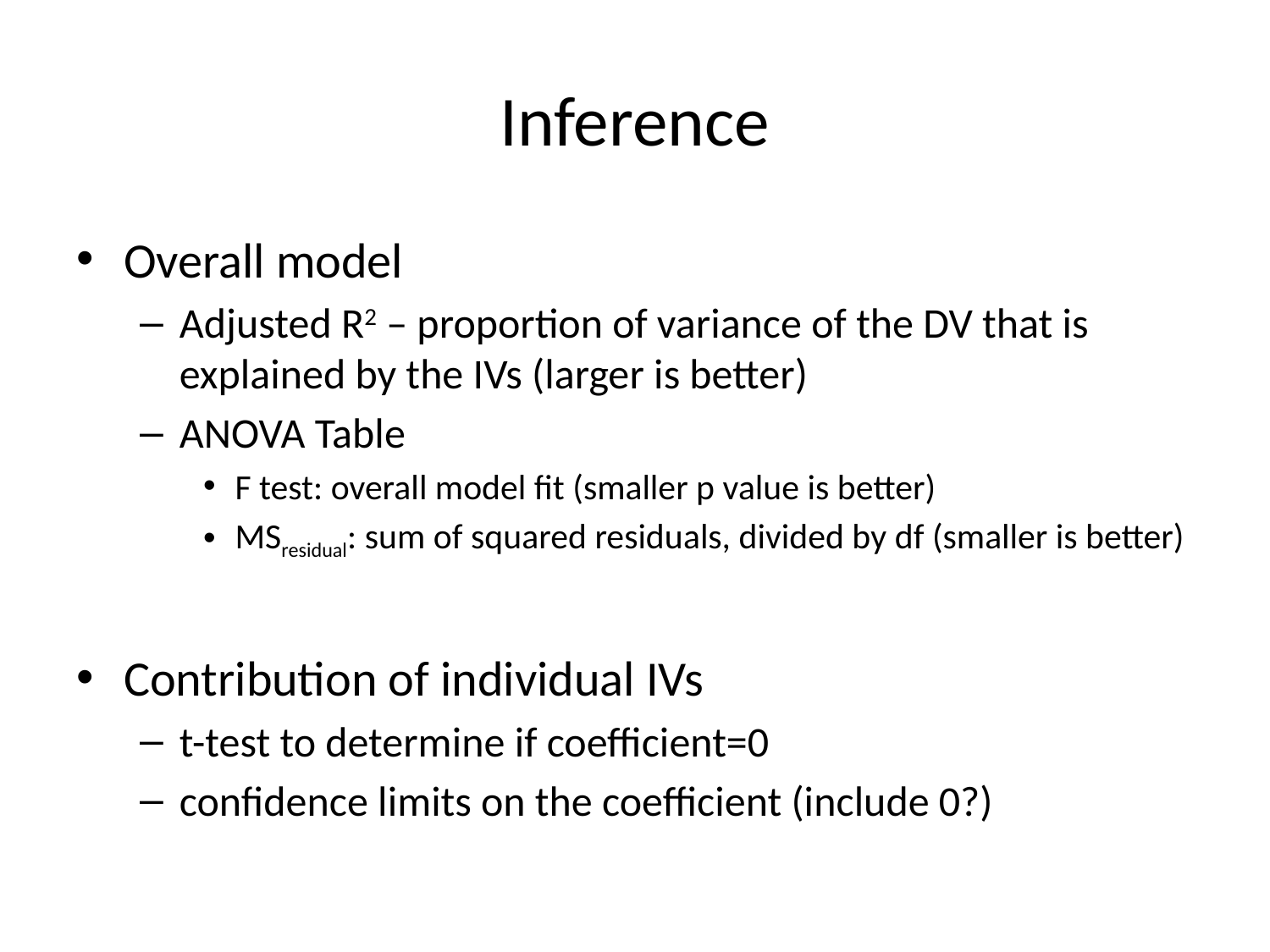

# Inference
Overall model
Adjusted R2 – proportion of variance of the DV that is explained by the IVs (larger is better)
ANOVA Table
F test: overall model fit (smaller p value is better)
MSresidual: sum of squared residuals, divided by df (smaller is better)

Contribution of individual IVs
t-test to determine if coefficient=0
confidence limits on the coefficient (include 0?)